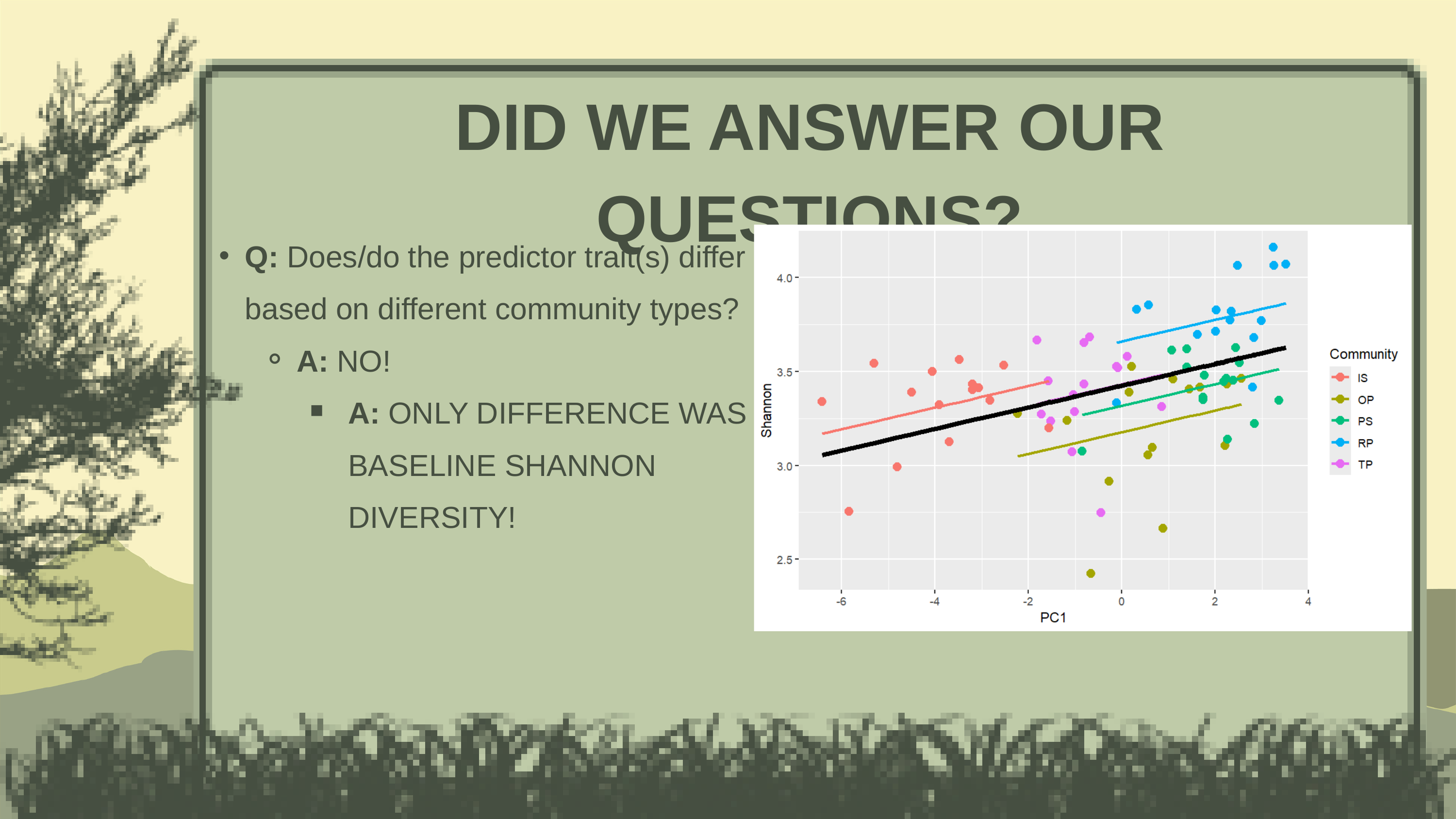

DID WE ANSWER OUR QUESTIONS?
Q: Does/do the predictor trait(s) differ based on different community types?
A: NO!
A: ONLY DIFFERENCE WAS BASELINE SHANNON DIVERSITY!